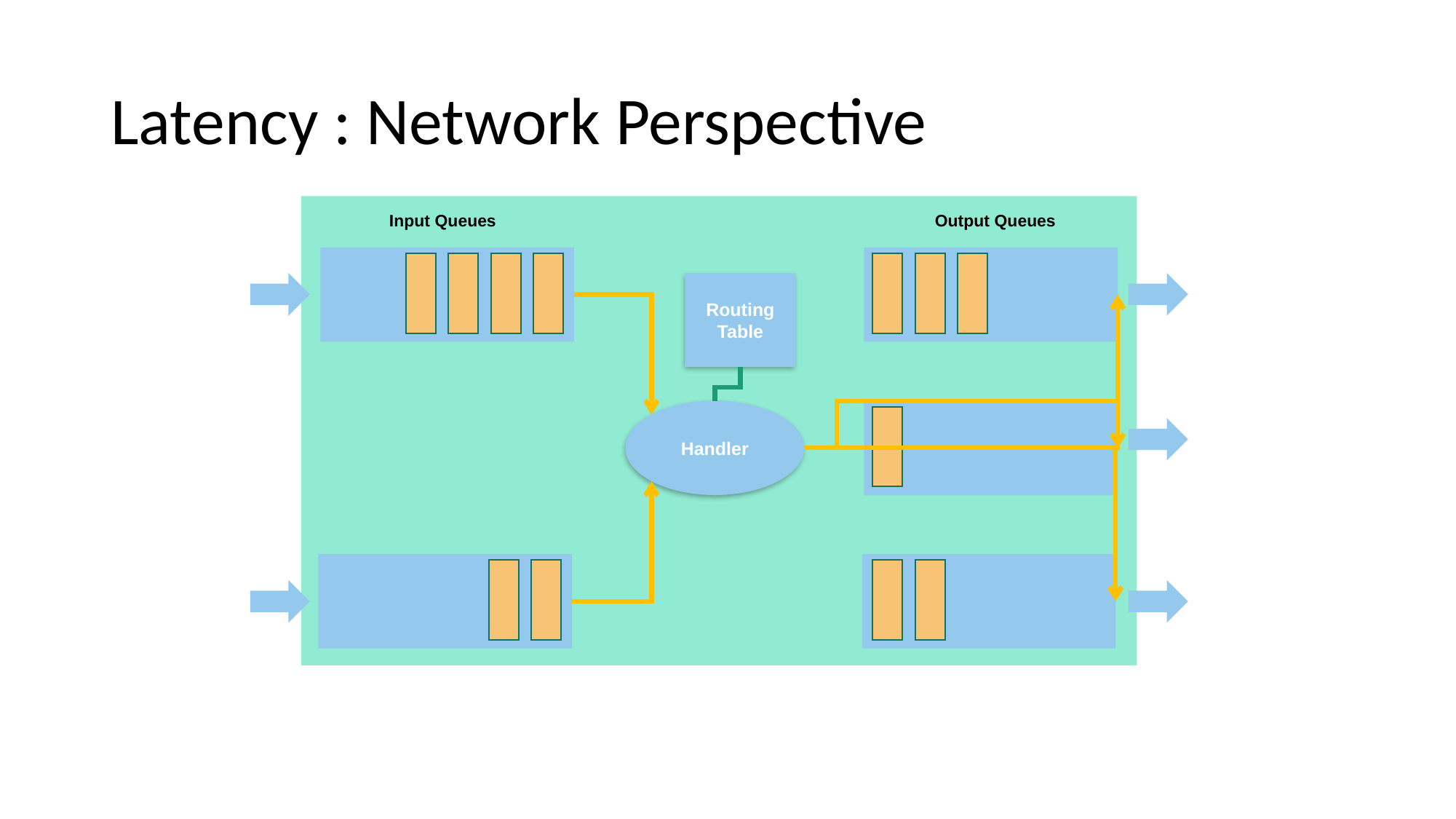

# Latency : Network Perspective

Input Queues
Output Queues

Routing Table

Handler